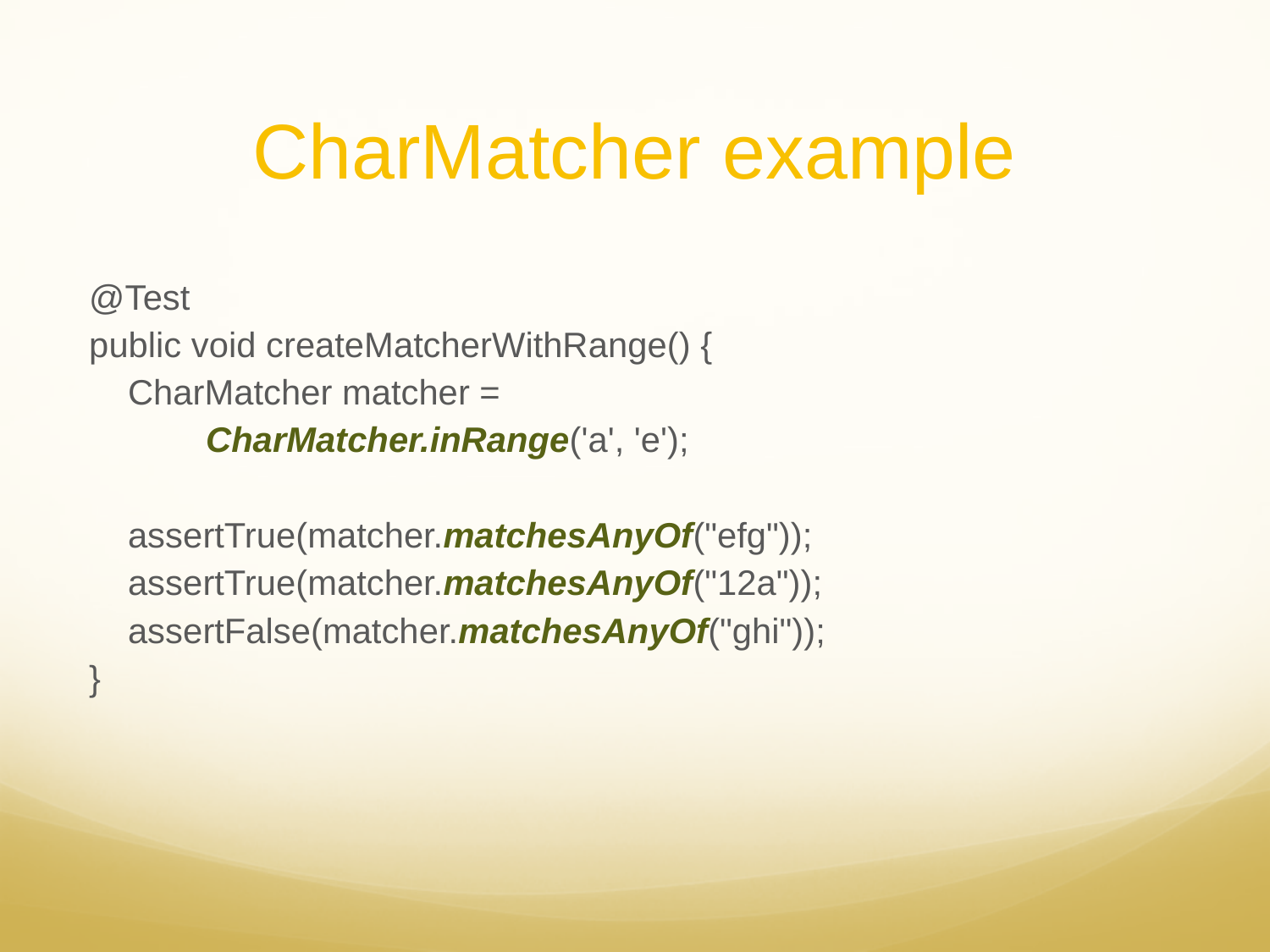

# CharMatcher example

@Test
public void createMatcherWithRange() {
    CharMatcher matcher =
            CharMatcher.inRange('a', 'e');

    assertTrue(matcher.matchesAnyOf("efg"));
    assertTrue(matcher.matchesAnyOf("12a"));
    assertFalse(matcher.matchesAnyOf("ghi"));
}